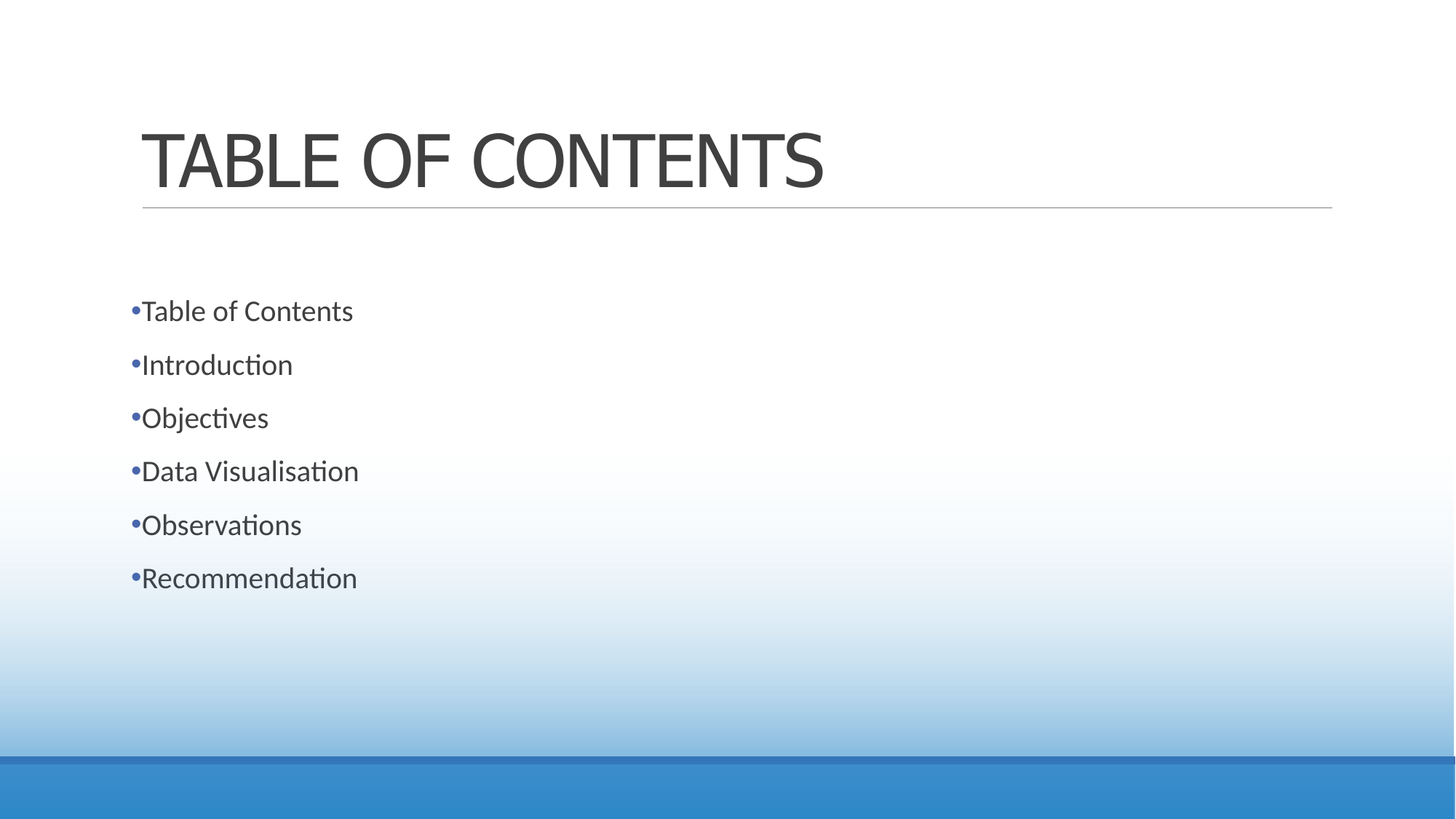

# TABLE OF CONTENTS
Table of Contents
Introduction
Objectives
Data Visualisation
Observations
Recommendation